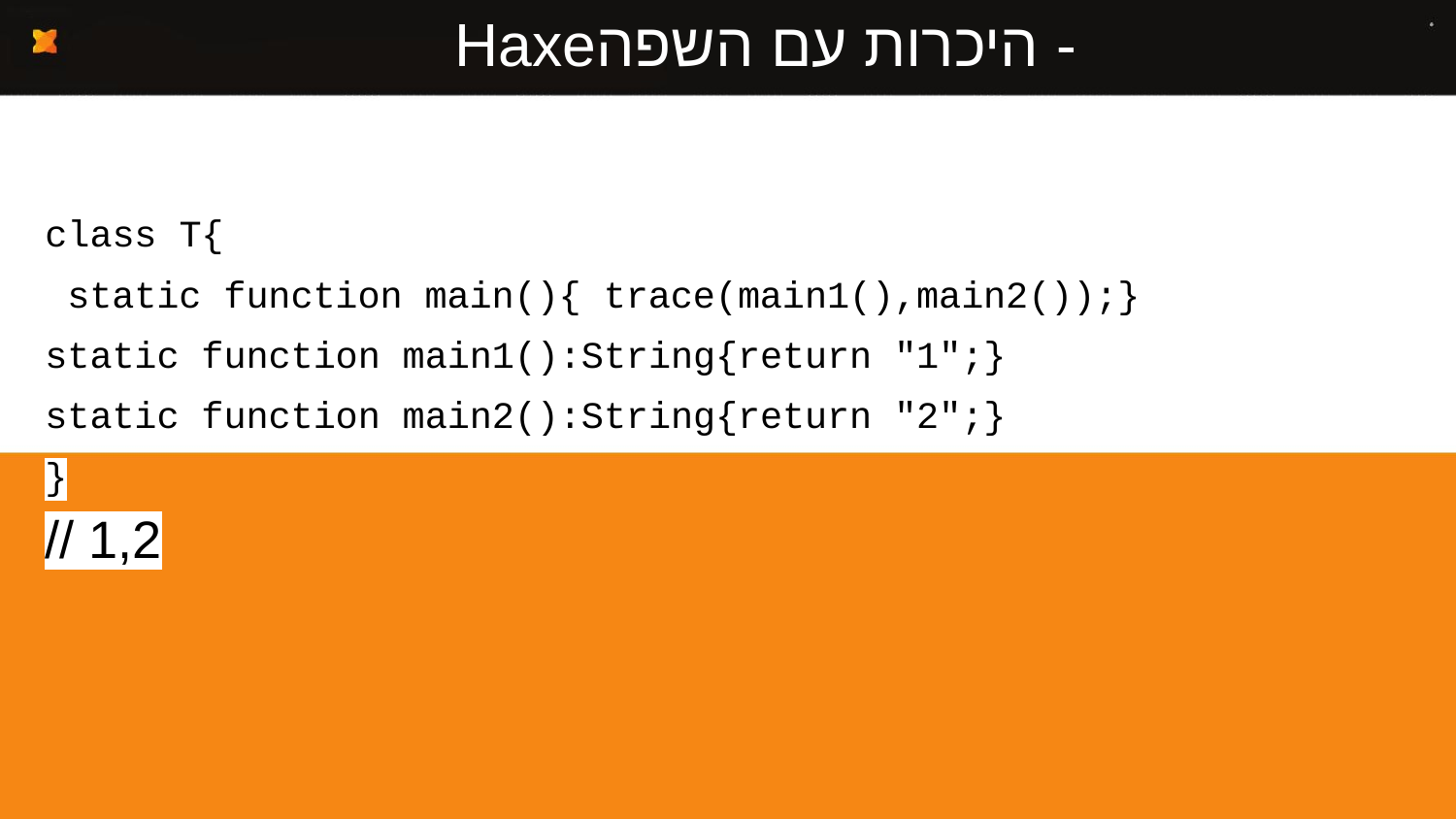

Haxeהיכרות עם השפה -
class T{
 static function main(){ trace(main1(),main2());}
static function main1():String{return "1";}
static function main2():String{return "2";}
}
// 1,2